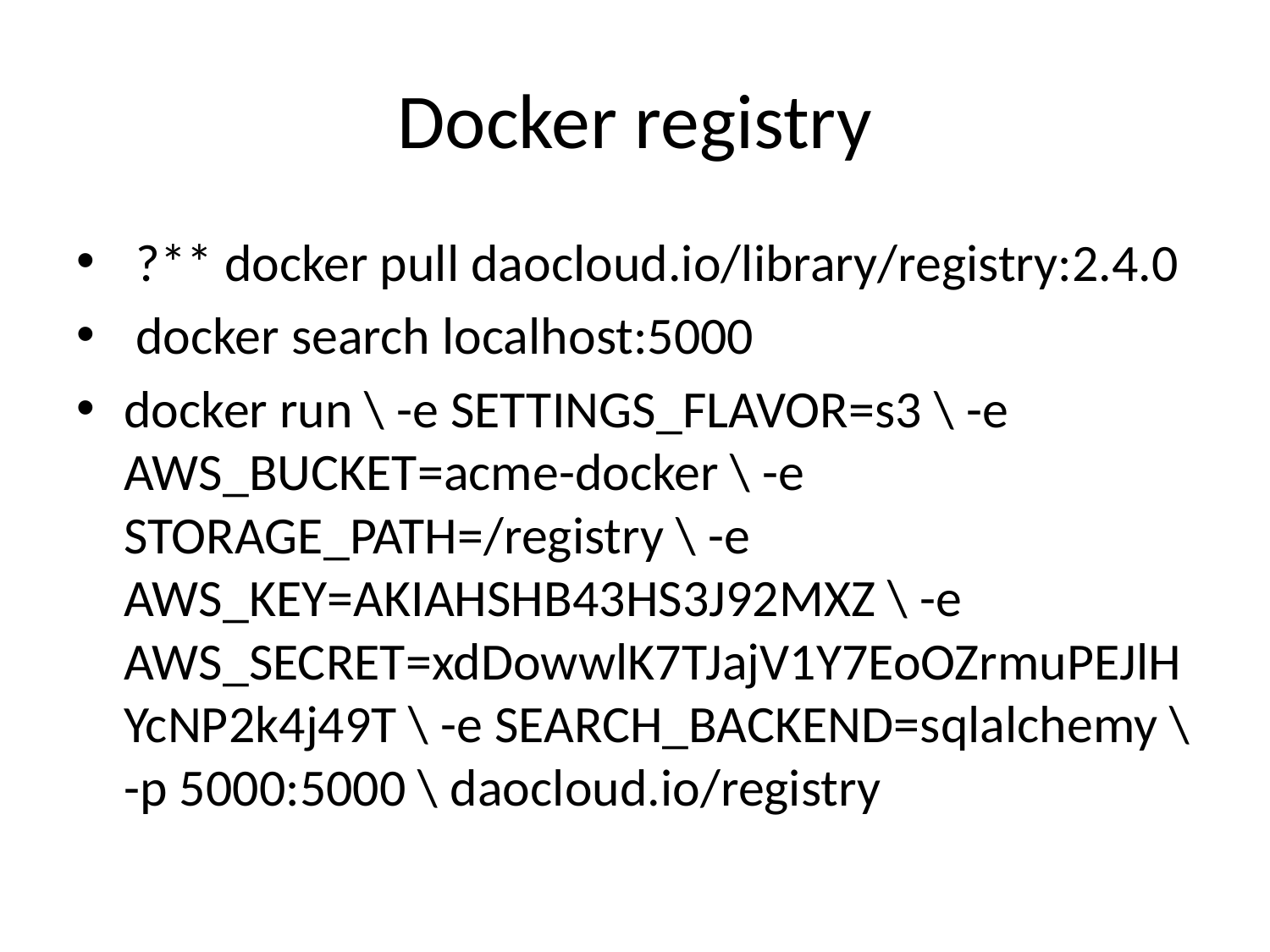

# Docker registry
 ?** docker pull daocloud.io/library/registry:2.4.0
 docker search localhost:5000
docker run \ -e SETTINGS_FLAVOR=s3 \ -e AWS_BUCKET=acme-docker \ -e STORAGE_PATH=/registry \ -e AWS_KEY=AKIAHSHB43HS3J92MXZ \ -e AWS_SECRET=xdDowwlK7TJajV1Y7EoOZrmuPEJlHYcNP2k4j49T \ -e SEARCH_BACKEND=sqlalchemy \ -p 5000:5000 \ daocloud.io/registry